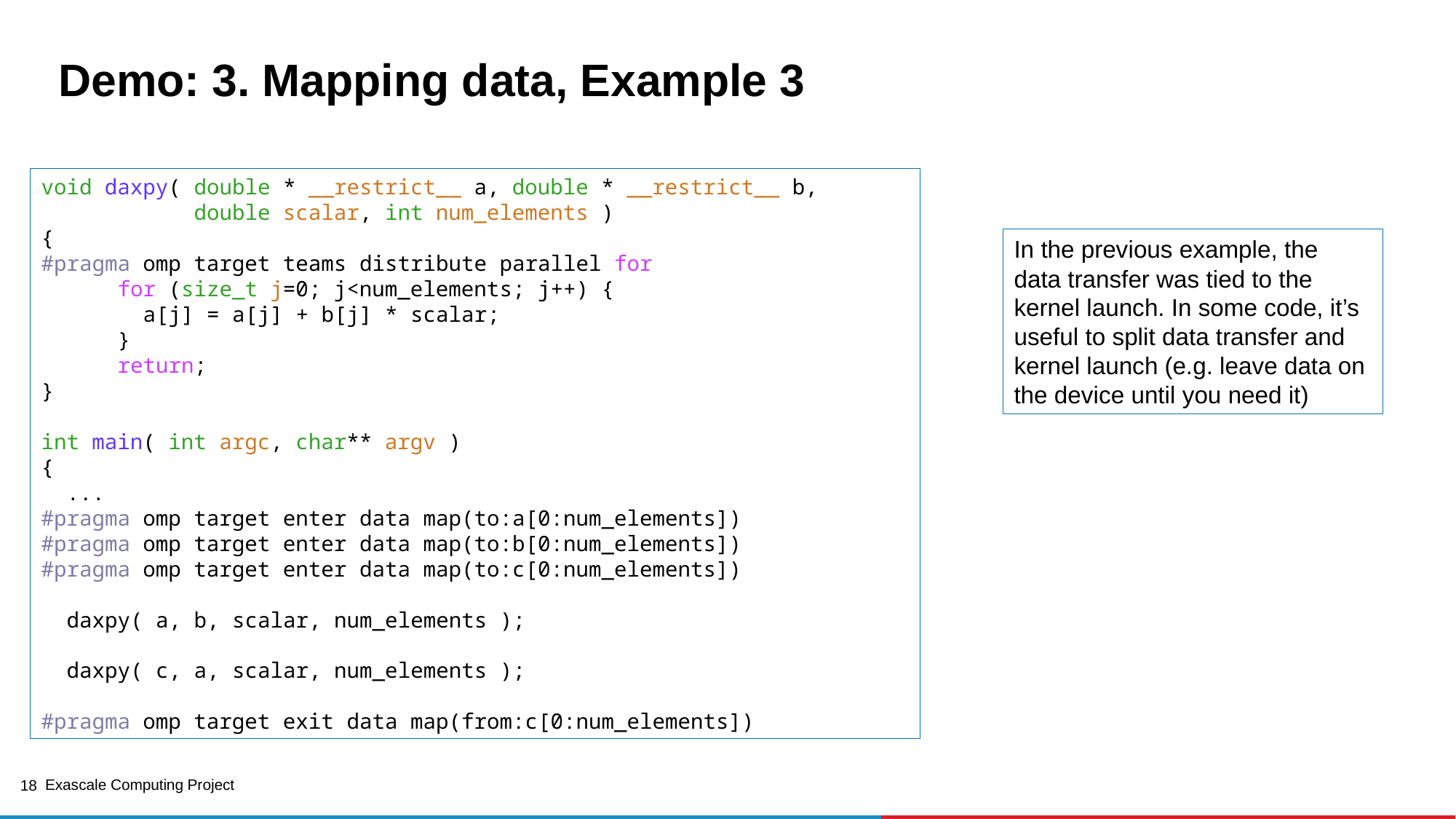

Demo: 3. Mapping data, Example 3
void daxpy( double * __restrict__ a, double * __restrict__ b,
            double scalar, int num_elements )
{
#pragma omp target teams distribute parallel for
      for (size_t j=0; j<num_elements; j++) {
        a[j] = a[j] + b[j] * scalar;
      }
      return;
}

int main( int argc, char** argv )
{
  ...
#pragma omp target enter data map(to:a[0:num_elements])
#pragma omp target enter data map(to:b[0:num_elements])
#pragma omp target enter data map(to:c[0:num_elements])

  daxpy( a, b, scalar, num_elements );

  daxpy( c, a, scalar, num_elements );

#pragma omp target exit data map(from:c[0:num_elements])
In the previous example, the data transfer was tied to the kernel launch. In some code, it’s useful to split data transfer and kernel launch (e.g. leave data on the device until you need it)